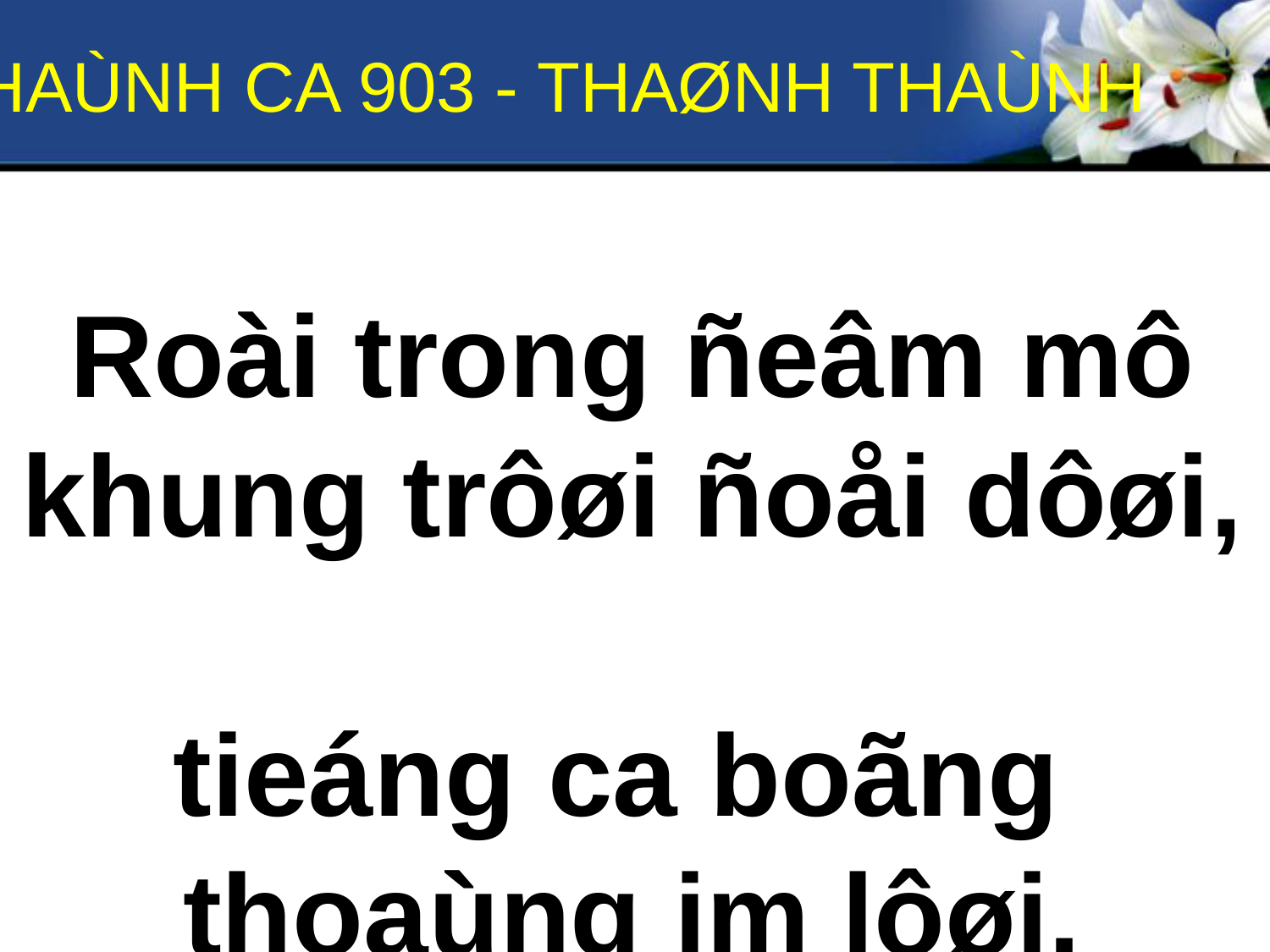

THAÙNH CA 903 - THAØNH THAÙNH
Roài trong ñeâm mô khung trôøi ñoåi dôøi,
tieáng ca boãng
thoaùng im lôøi.